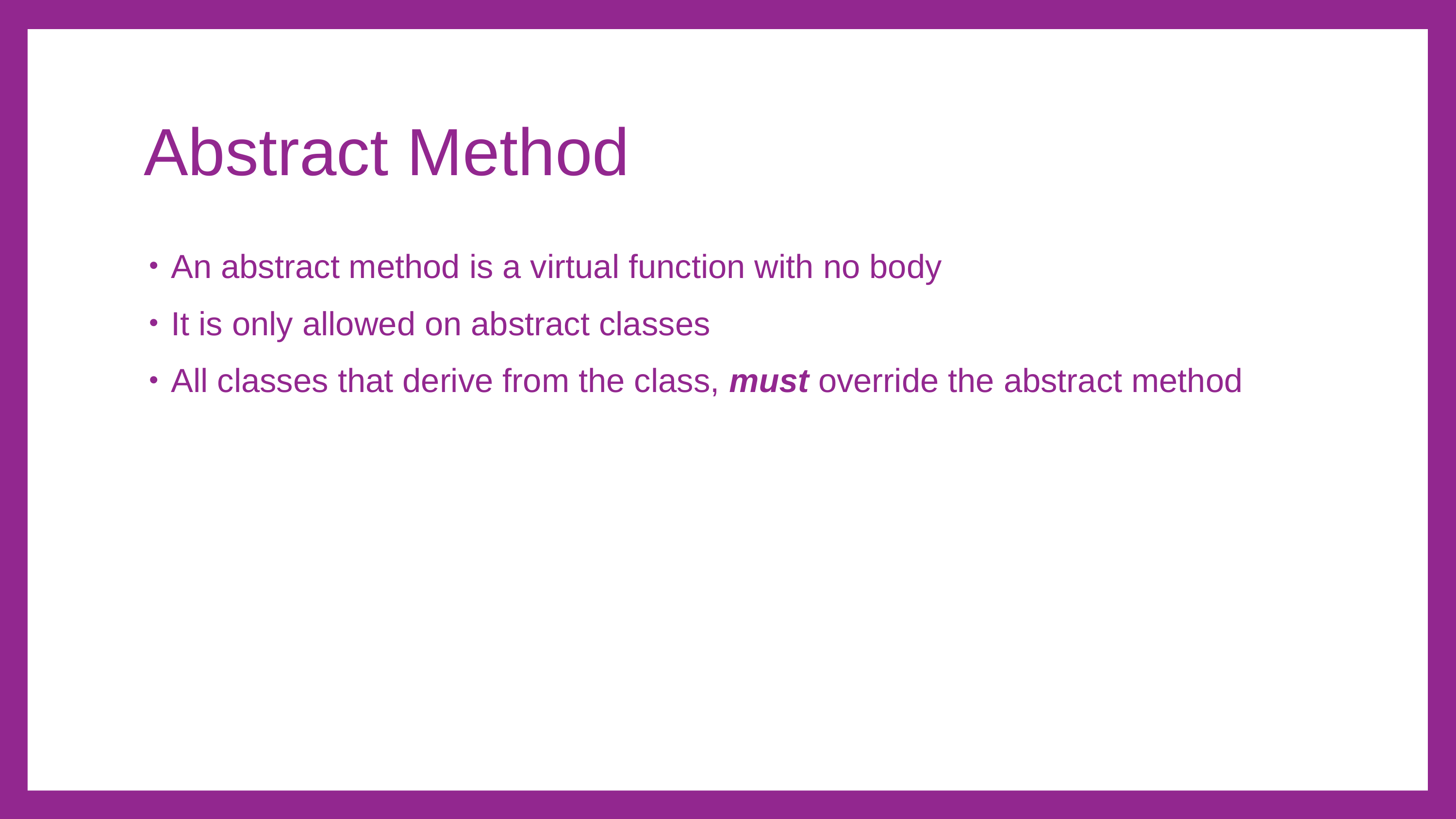

# Abstract Method
An abstract method is a virtual function with no body
It is only allowed on abstract classes
All classes that derive from the class, must override the abstract method